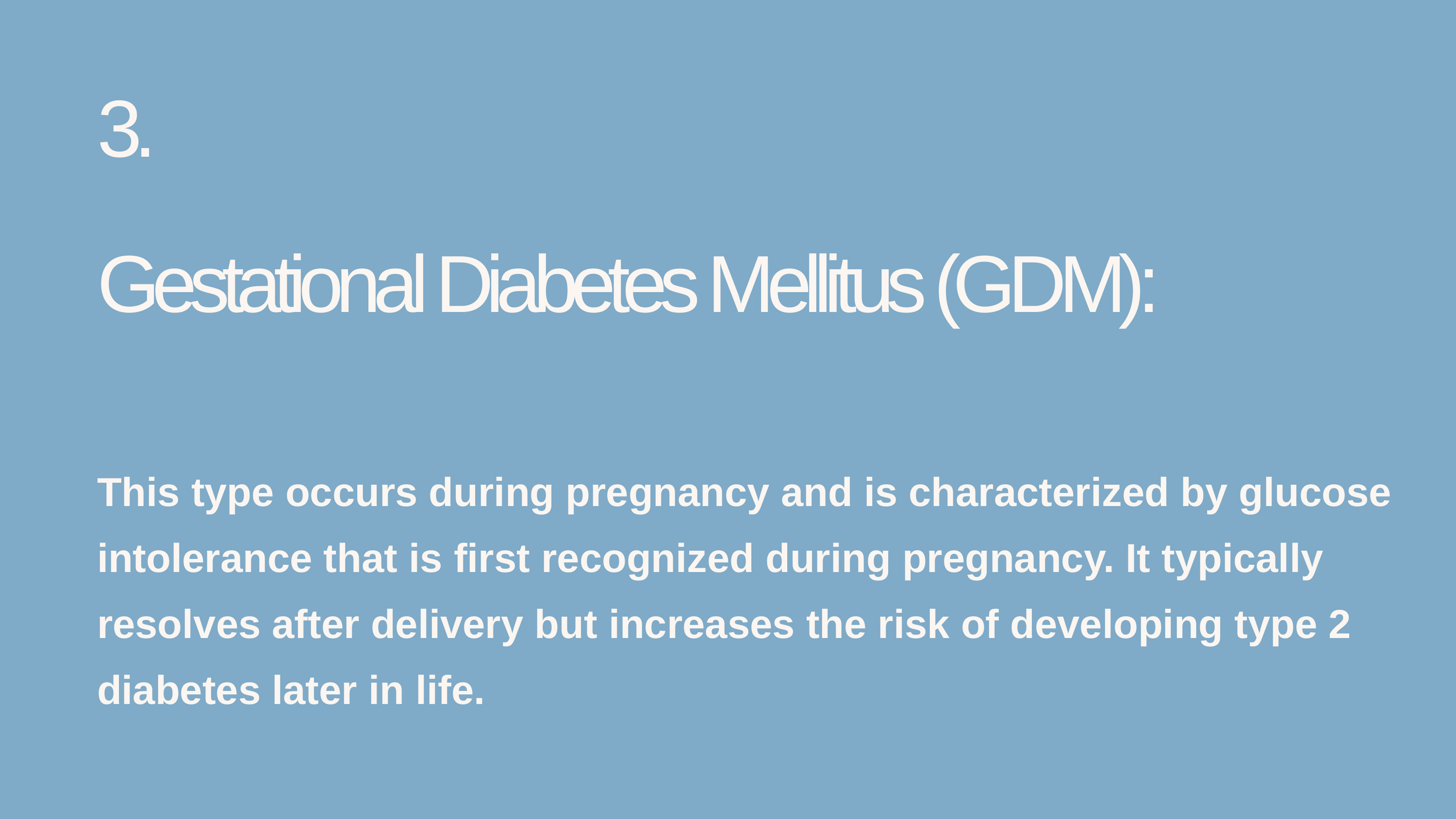

3.

Gestational Diabetes Mellitus (GDM):
This type occurs during pregnancy and is characterized by glucose intolerance that is first recognized during pregnancy. It typically resolves after delivery but increases the risk of developing type 2 diabetes later in life.